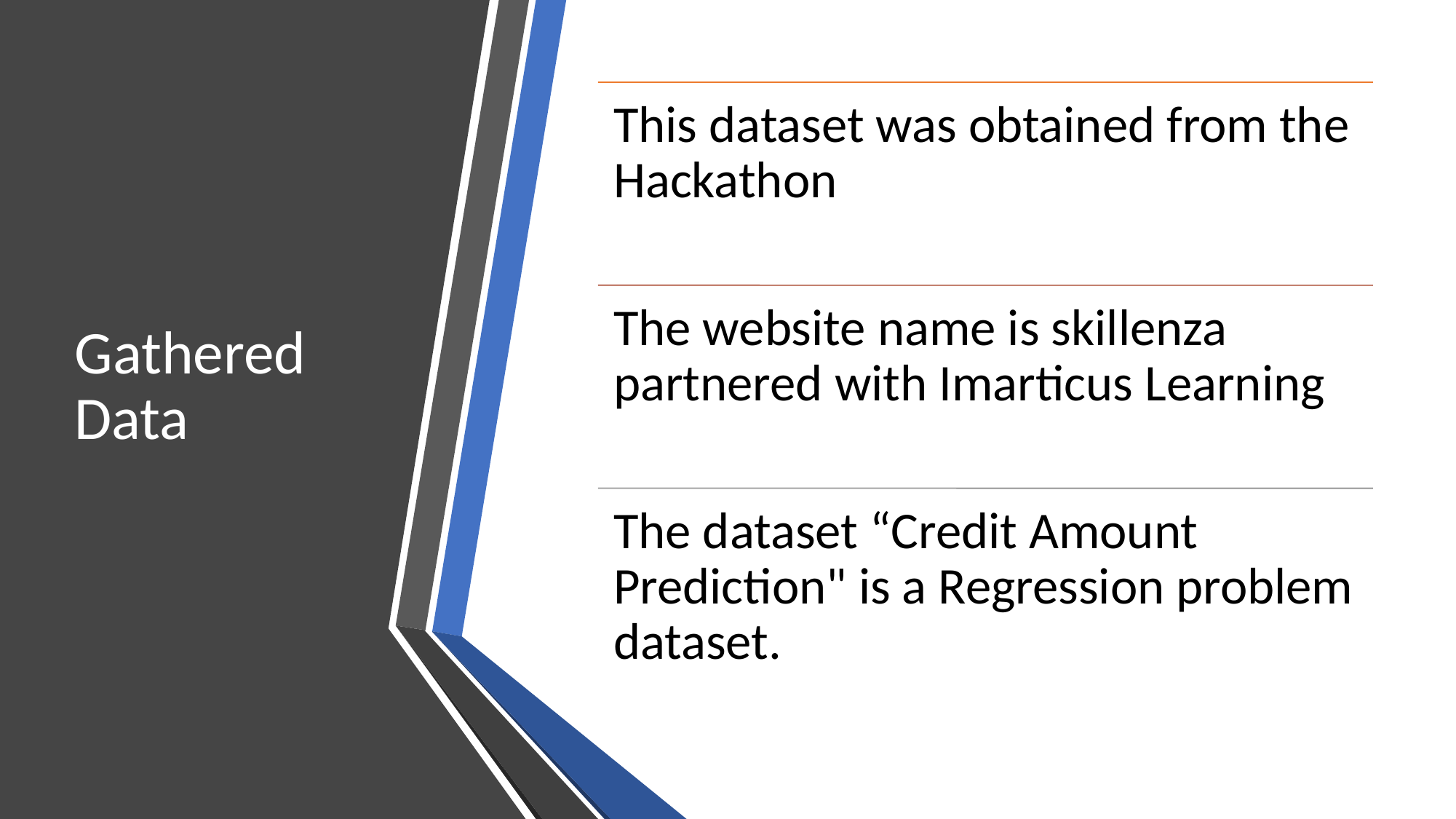

# Gathered Data
This dataset was obtained from the Hackathon
The website name is skillenza partnered with Imarticus Learning
The dataset “Credit Amount Prediction" is a Regression problem dataset.